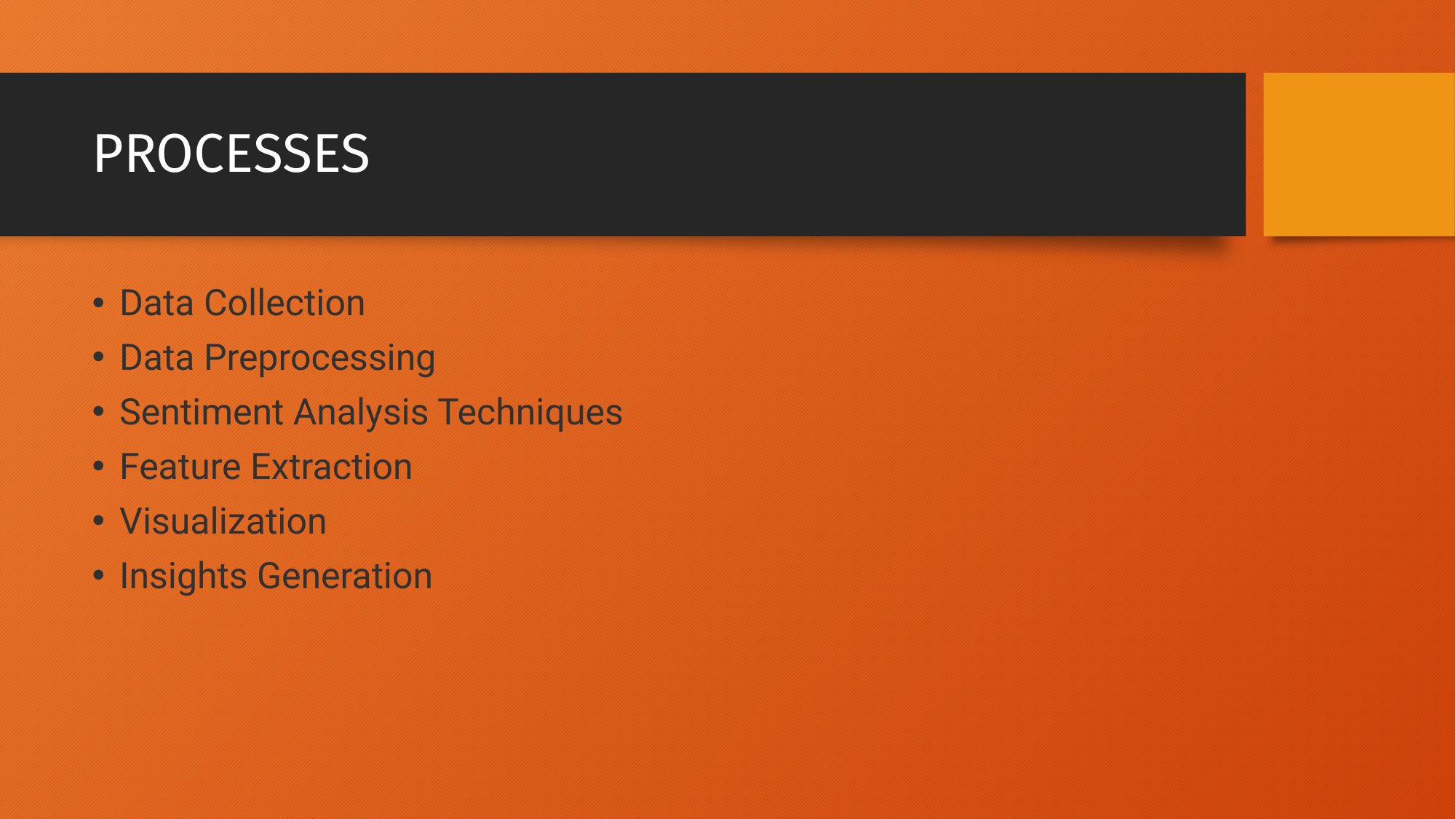

# PROCESSES
Data Collection
Data Preprocessing
Sentiment Analysis Techniques
Feature Extraction
Visualization
Insights Generation